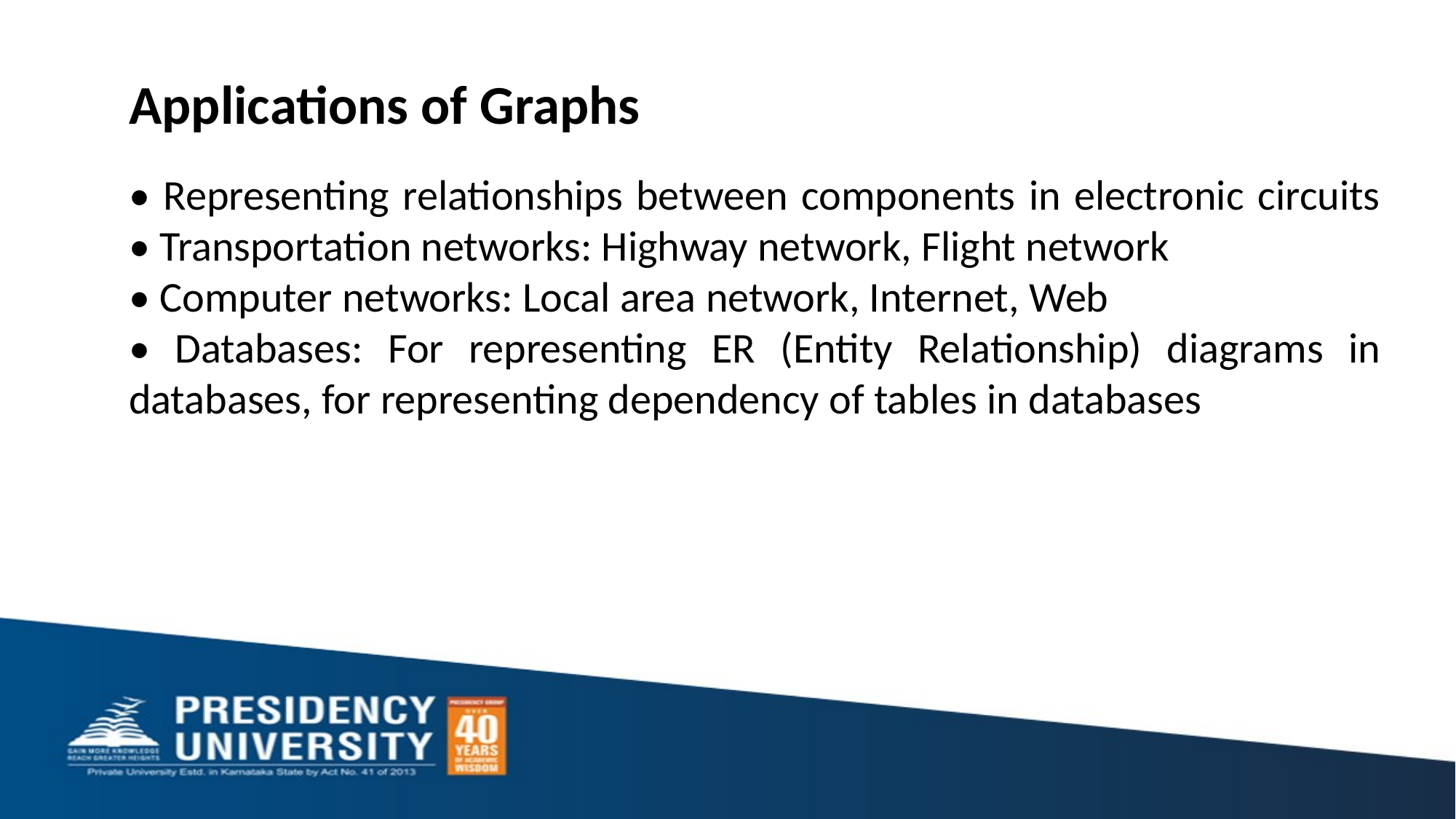

Applications of Graphs

• Representing relationships between components in electronic circuits • Transportation networks: Highway network, Flight network
• Computer networks: Local area network, Internet, Web
• Databases: For representing ER (Entity Relationship) diagrams in databases, for representing dependency of tables in databases